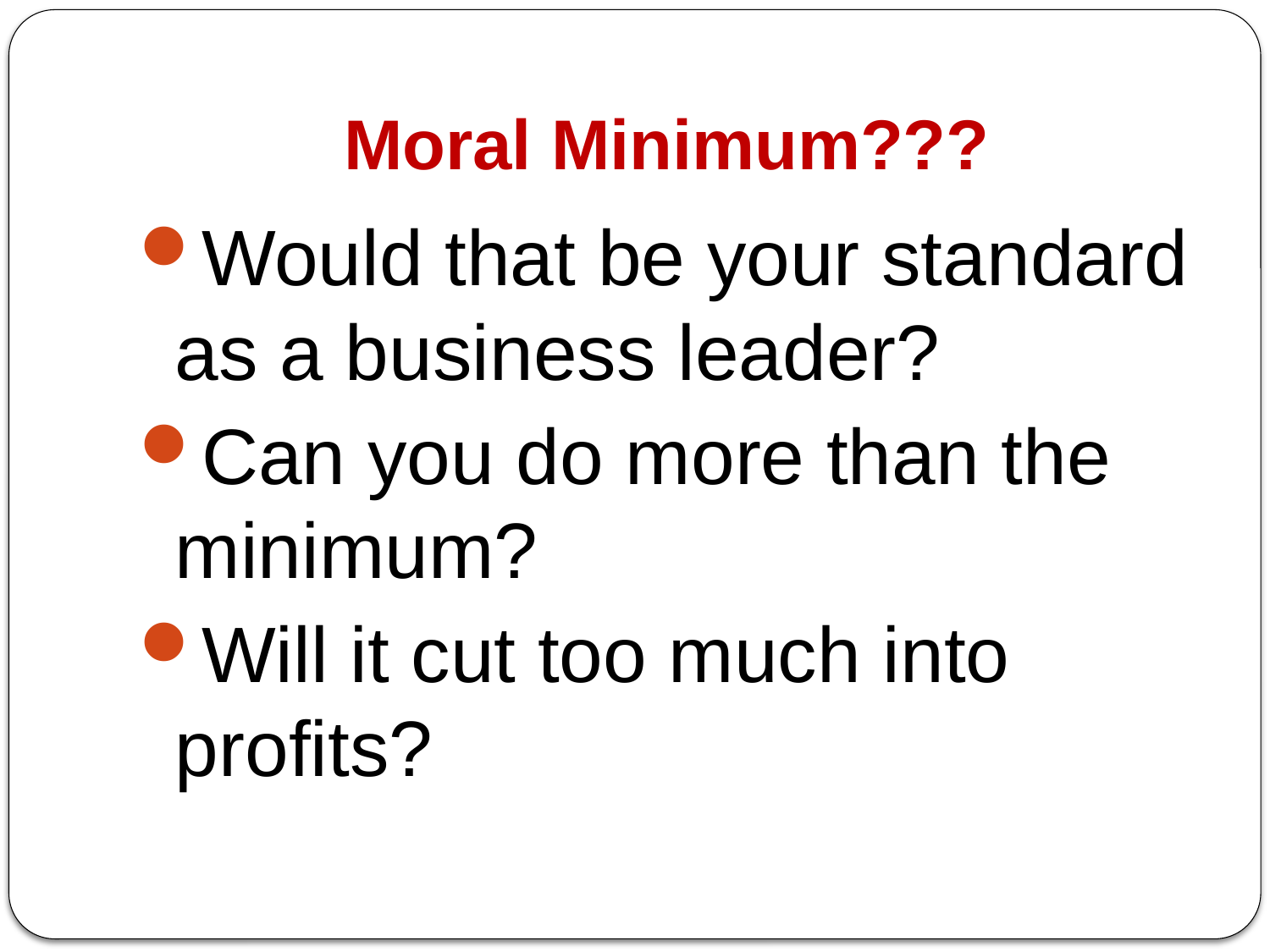

# Moral Minimum???
Would that be your standard as a business leader?
Can you do more than the minimum?
Will it cut too much into profits?